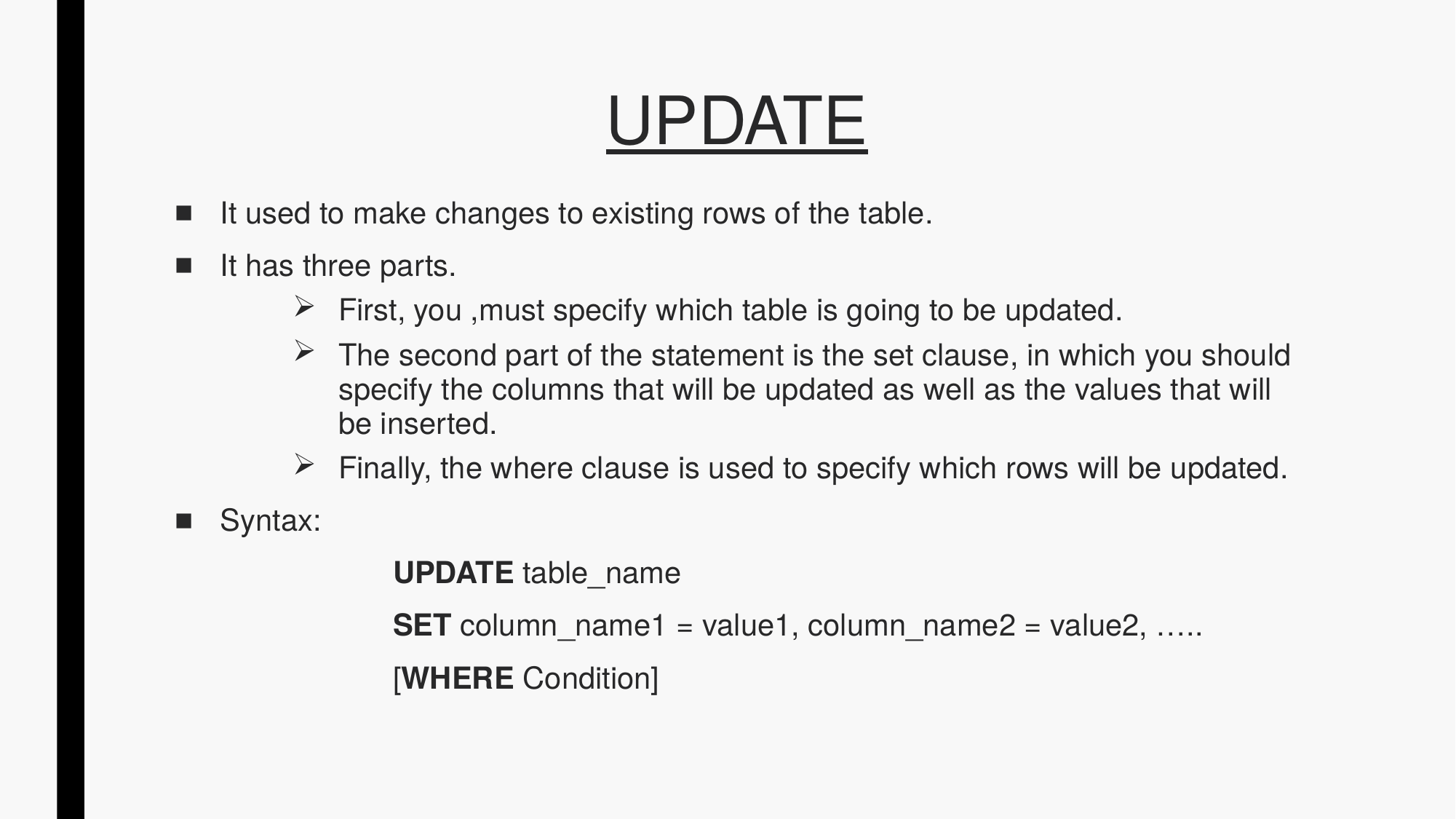

# UPDATE
It used to make changes to existing rows of the table.
It has three parts.
First, you ,must specify which table is going to be updated.
The second part of the statement is the set clause, in which you should specify the columns that will be updated as well as the values that will be inserted.
Finally, the where clause is used to specify which rows will be updated.
Syntax:
		UPDATE table_name
		SET column_name1 = value1, column_name2 = value2, …..
		[WHERE Condition]